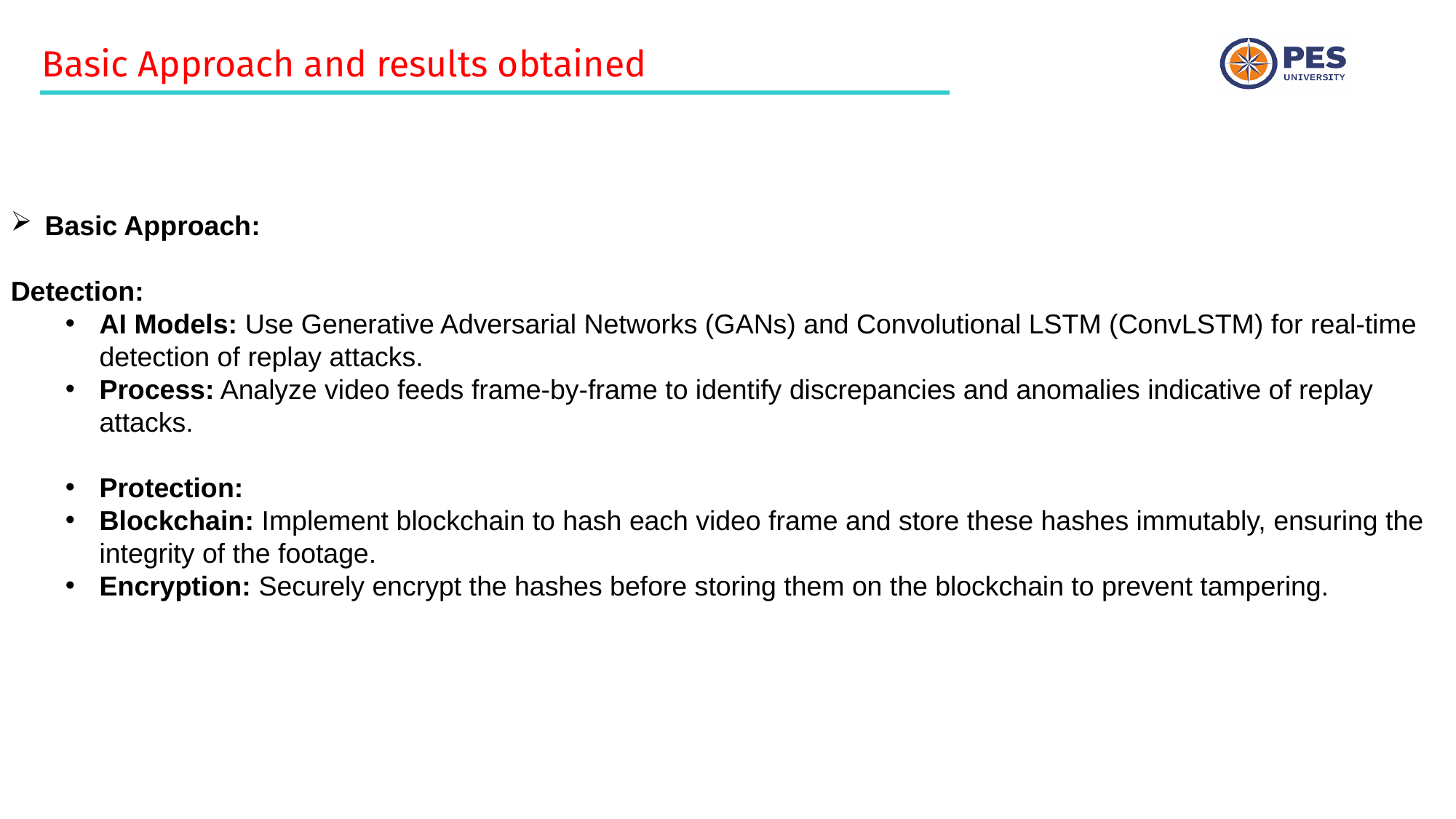

Basic Approach and results obtained

Basic Approach:

Detection:
AI Models: Use Generative Adversarial Networks (GANs) and Convolutional LSTM (ConvLSTM) for real-time detection of replay attacks.
Process: Analyze video feeds frame-by-frame to identify discrepancies and anomalies indicative of replay attacks.

Protection:
Blockchain: Implement blockchain to hash each video frame and store these hashes immutably, ensuring the integrity of the footage.
Encryption: Securely encrypt the hashes before storing them on the blockchain to prevent tampering.